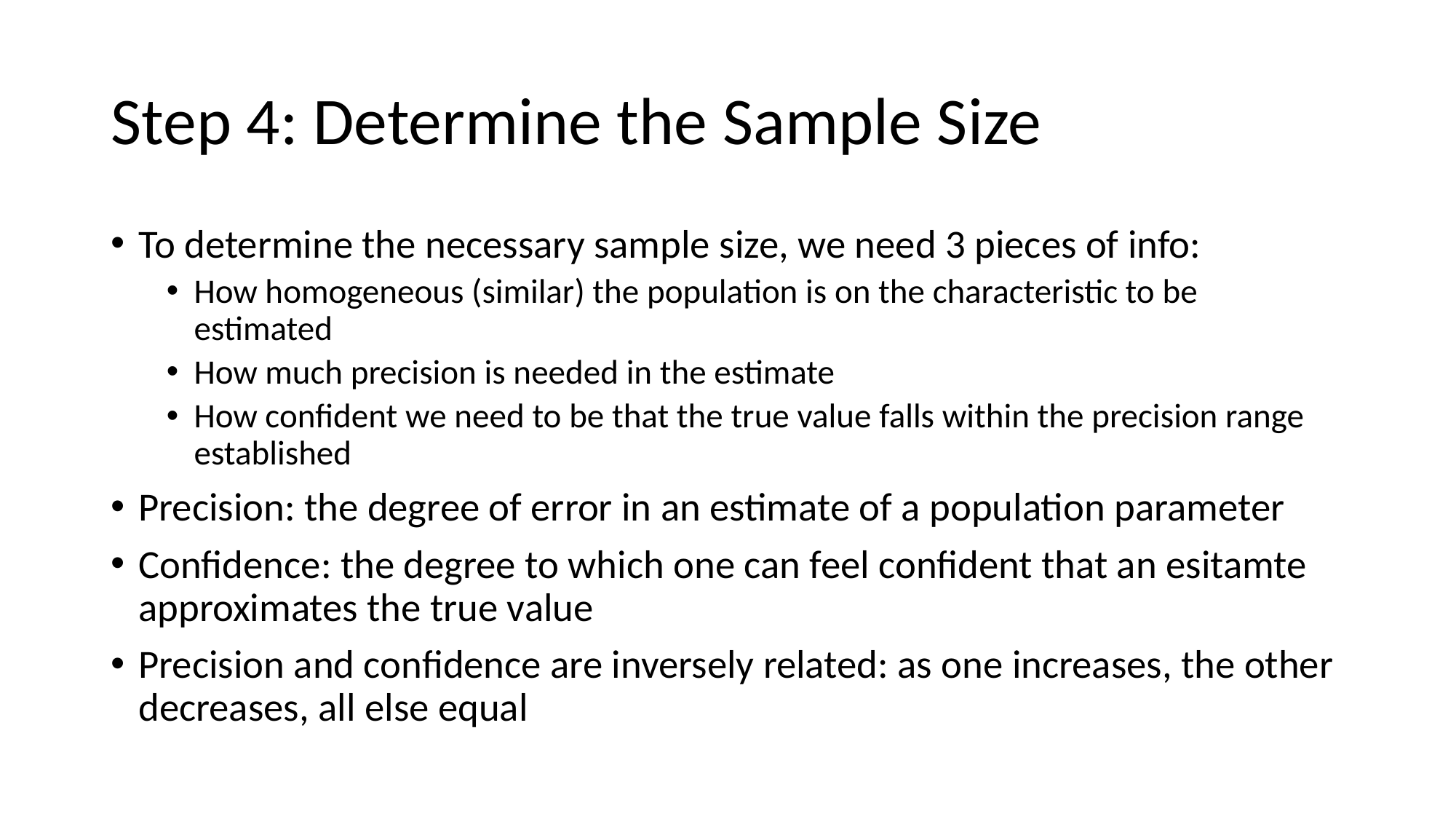

# Step 4: Determine the Sample Size
To determine the necessary sample size, we need 3 pieces of info:
How homogeneous (similar) the population is on the characteristic to be estimated
How much precision is needed in the estimate
How confident we need to be that the true value falls within the precision range established
Precision: the degree of error in an estimate of a population parameter
Confidence: the degree to which one can feel confident that an esitamte approximates the true value
Precision and confidence are inversely related: as one increases, the other decreases, all else equal